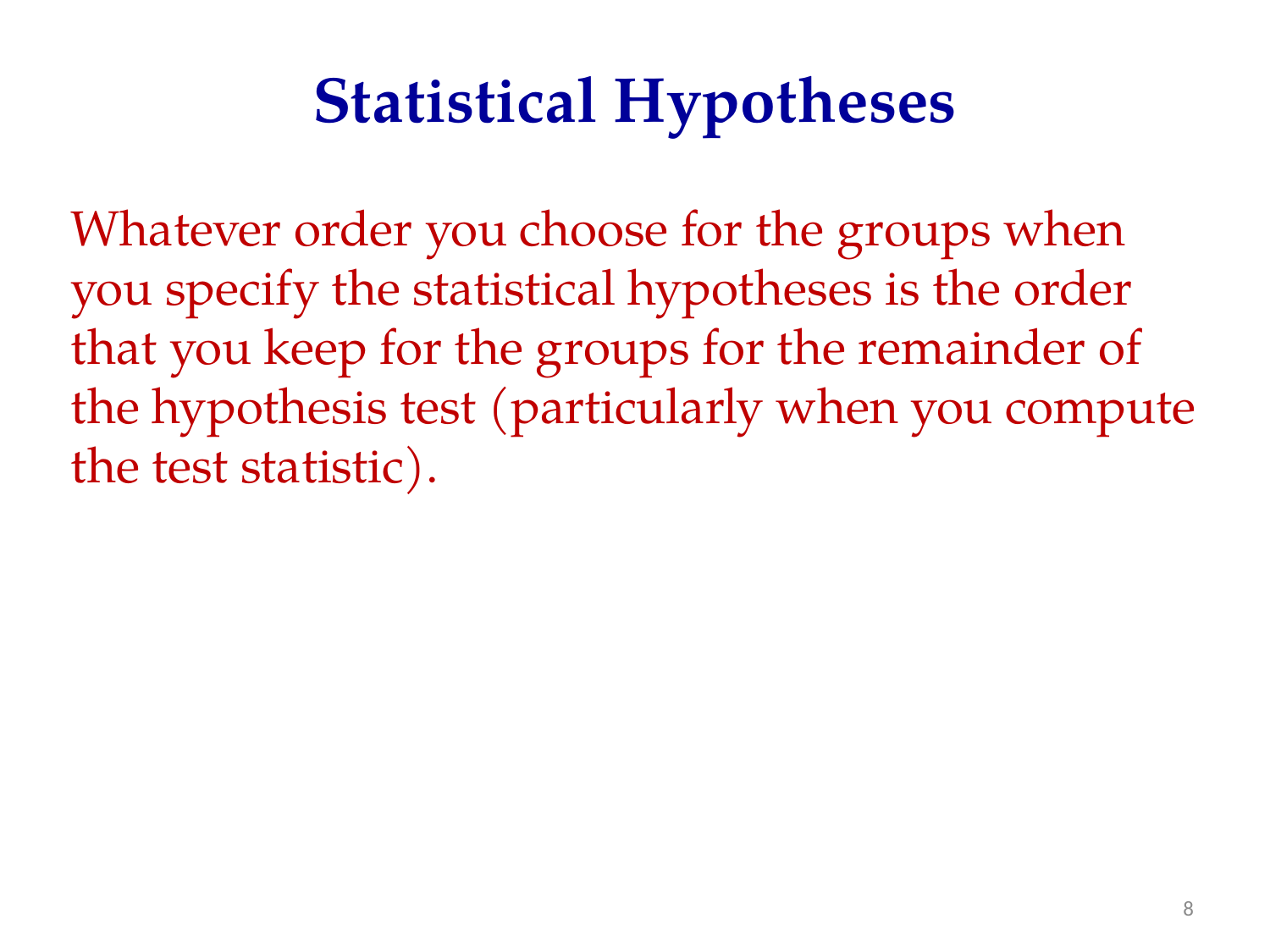

Statistical Hypotheses

Whatever order you choose for the groups when you specify the statistical hypotheses is the order that you keep for the groups for the remainder of the hypothesis test (particularly when you compute the test statistic).

8